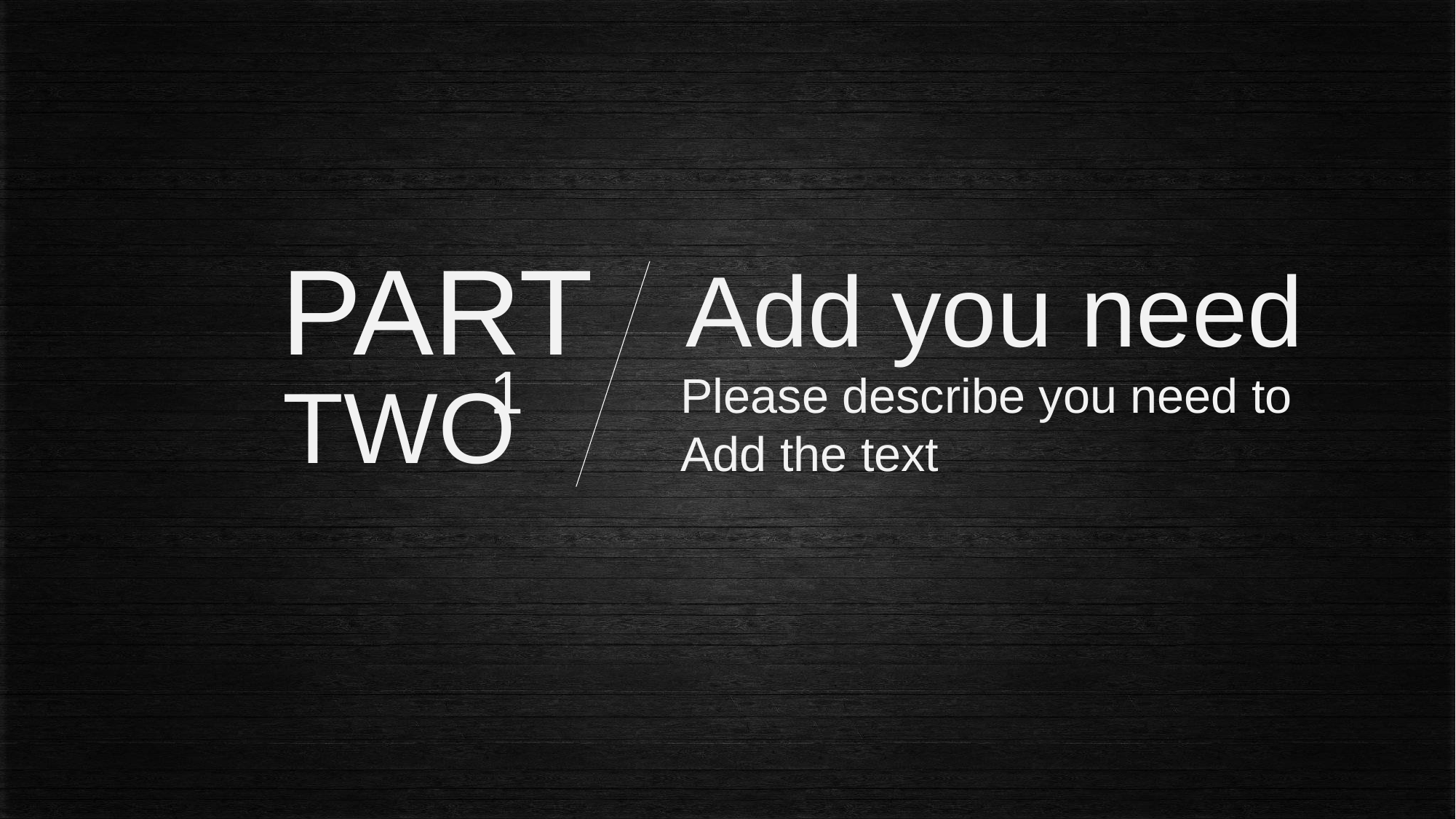

PART
Add you need
1
TWO
Please describe you need to
Add the text